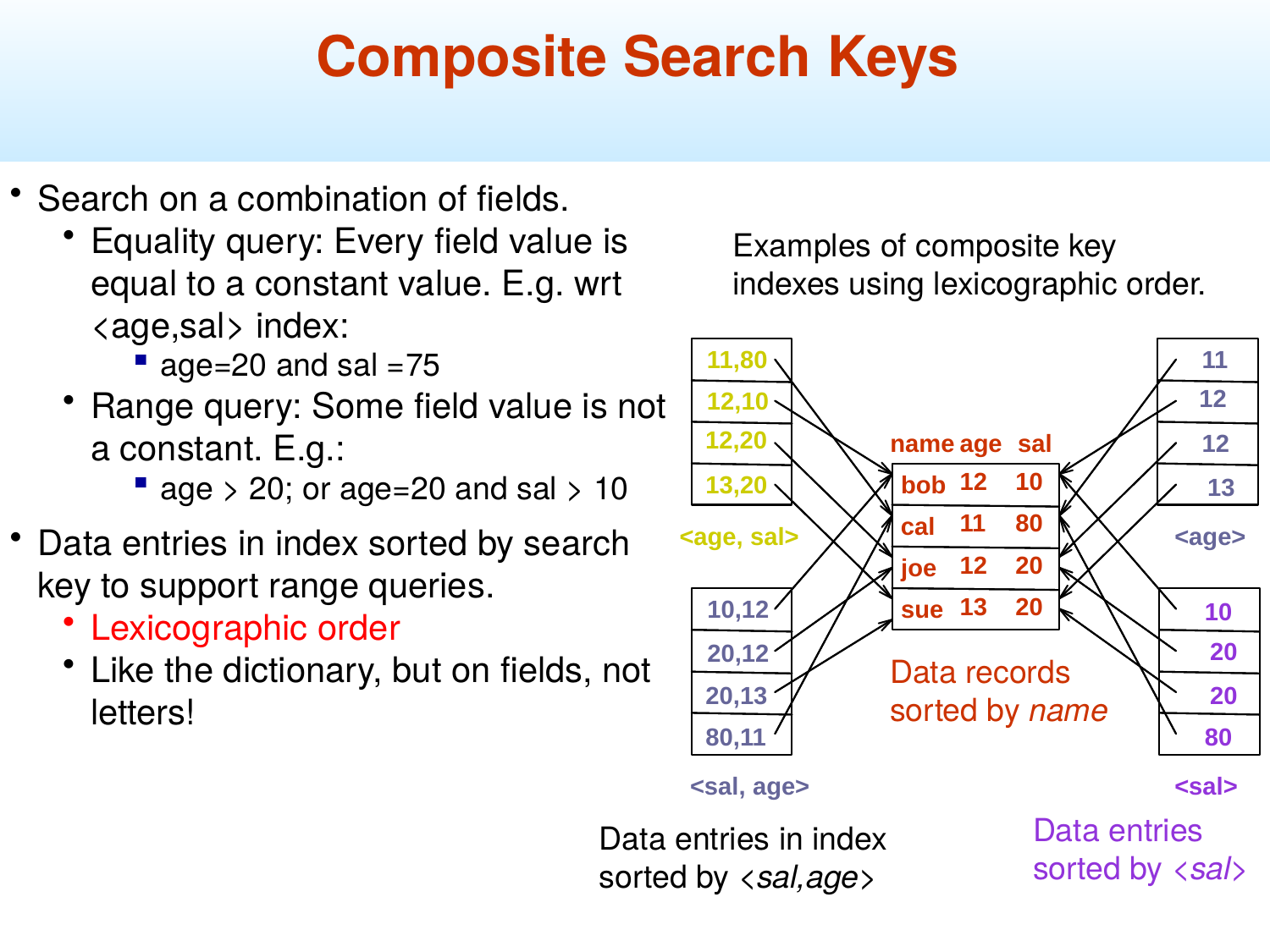

Composite Search Keys
Search on a combination of fields.
Equality query: Every field value is equal to a constant value. E.g. wrt <age,sal> index:
age=20 and sal =75
Range query: Some field value is not a constant. E.g.:
age > 20; or age=20 and sal > 10
Data entries in index sorted by search key to support range queries.
Lexicographic order
Like the dictionary, but on fields, not letters!
Examples of composite key
indexes using lexicographic order.
11,80
11

12
12,10

12,20
name
age
sal
12

12
10
13,20

bob

13

11
80
cal

<age, sal>
<age>

12
20

joe

13
20

10,12
sue

10

20

20,12
Data records
sorted by name

20,13
20

80,11
80
<sal, age>
<sal>
Data entries
sorted by <sal>
Data entries in index
sorted by <sal,age>
21